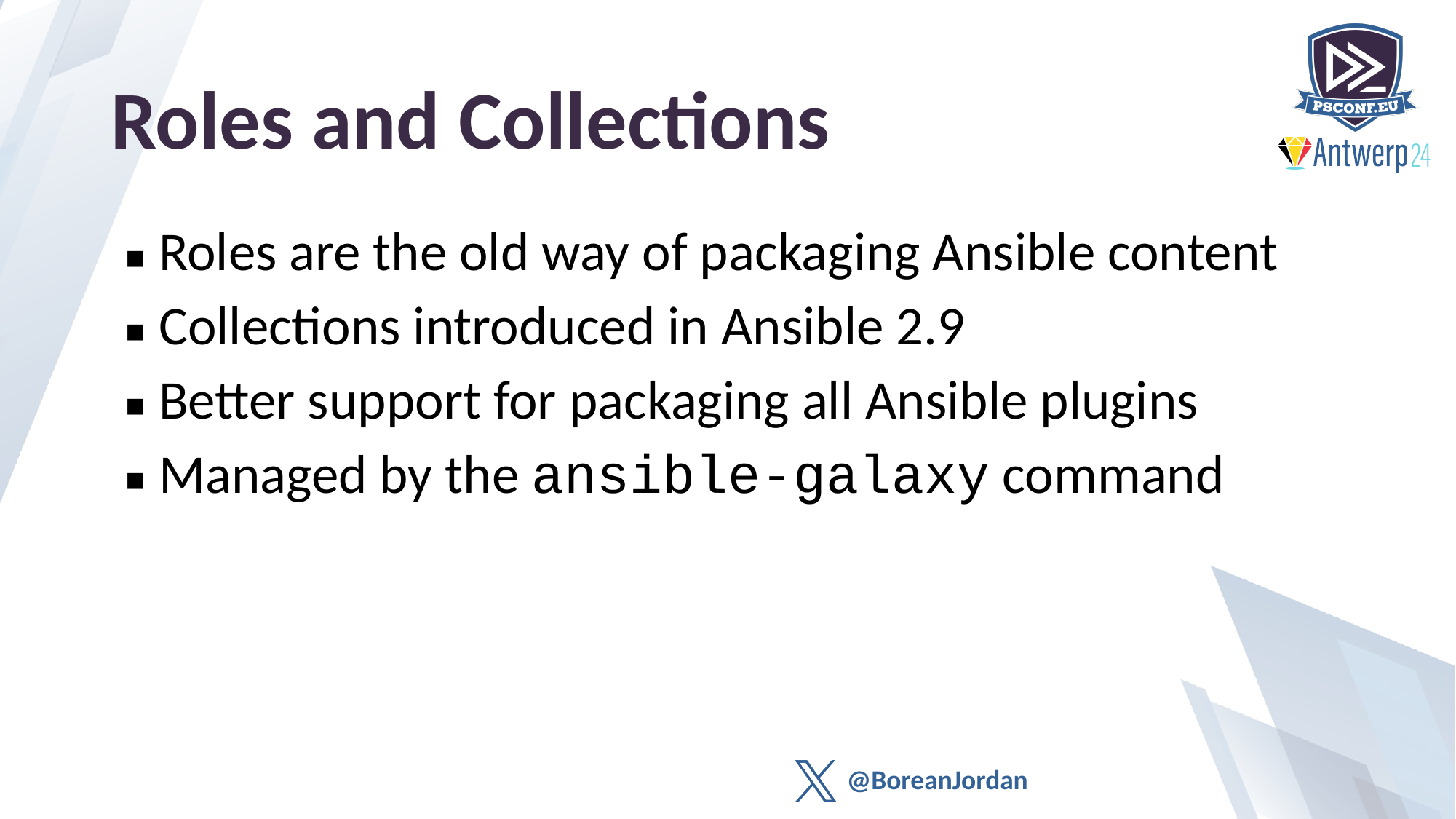

# Roles and Collections
 Roles are the old way of packaging Ansible content
 Collections introduced in Ansible 2.9
 Better support for packaging all Ansible plugins
 Managed by the ansible-galaxy command